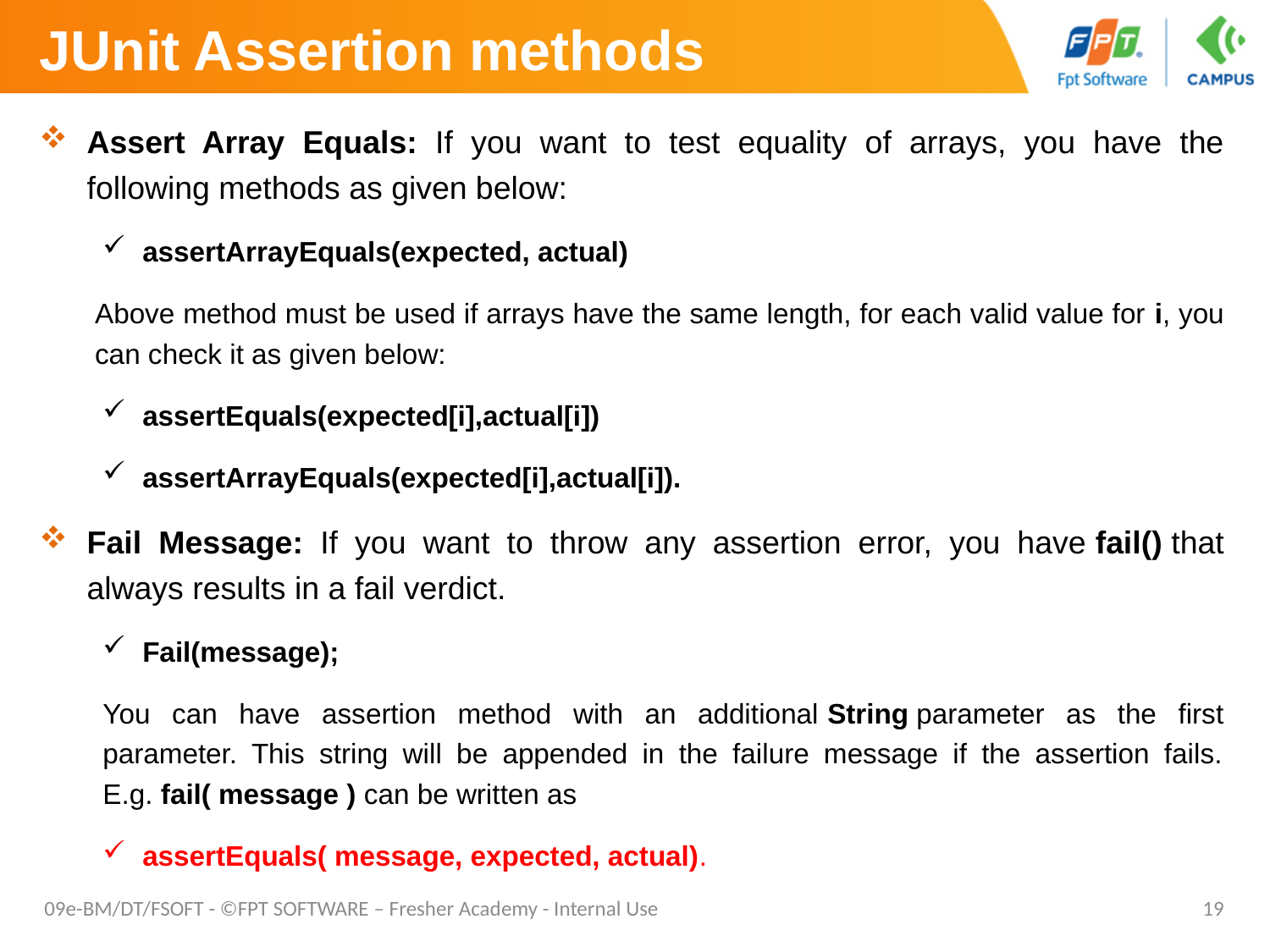

# JUnit Assertion methods
Assert Array Equals: If you want to test equality of arrays, you have the following methods as given below:
assertArrayEquals(expected, actual)
Above method must be used if arrays have the same length, for each valid value for i, you can check it as given below:
assertEquals(expected[i],actual[i])
assertArrayEquals(expected[i],actual[i]).
Fail Message: If you want to throw any assertion error, you have fail() that always results in a fail verdict.
Fail(message);
You can have assertion method with an additional String parameter as the first parameter. This string will be appended in the failure message if the assertion fails. E.g. fail( message ) can be written as
assertEquals( message, expected, actual).
09e-BM/DT/FSOFT - ©FPT SOFTWARE – Fresher Academy - Internal Use
19